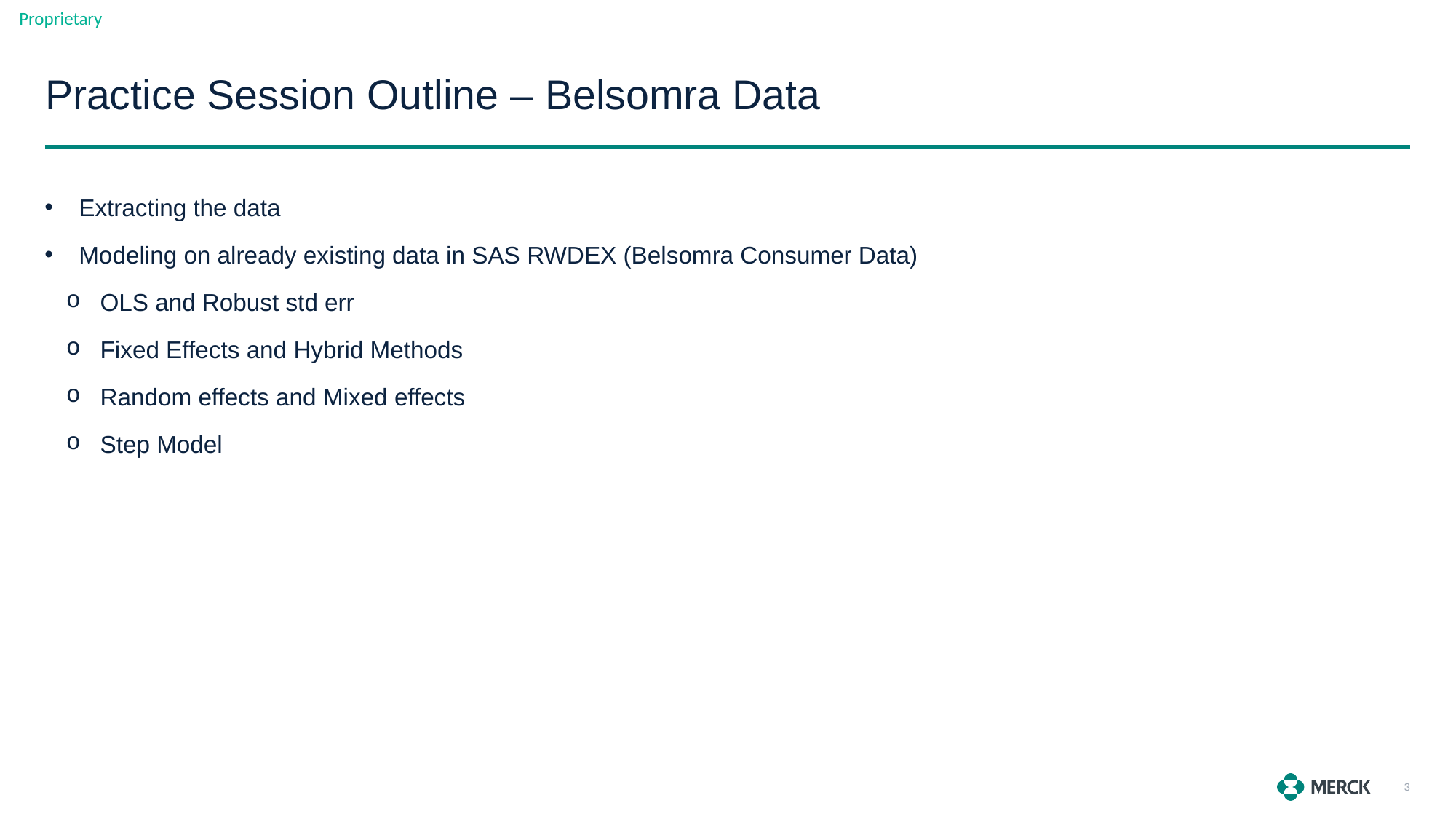

# Practice Session Outline – Belsomra Data
Extracting the data
Modeling on already existing data in SAS RWDEX (Belsomra Consumer Data)
OLS and Robust std err
Fixed Effects and Hybrid Methods
Random effects and Mixed effects
Step Model

3